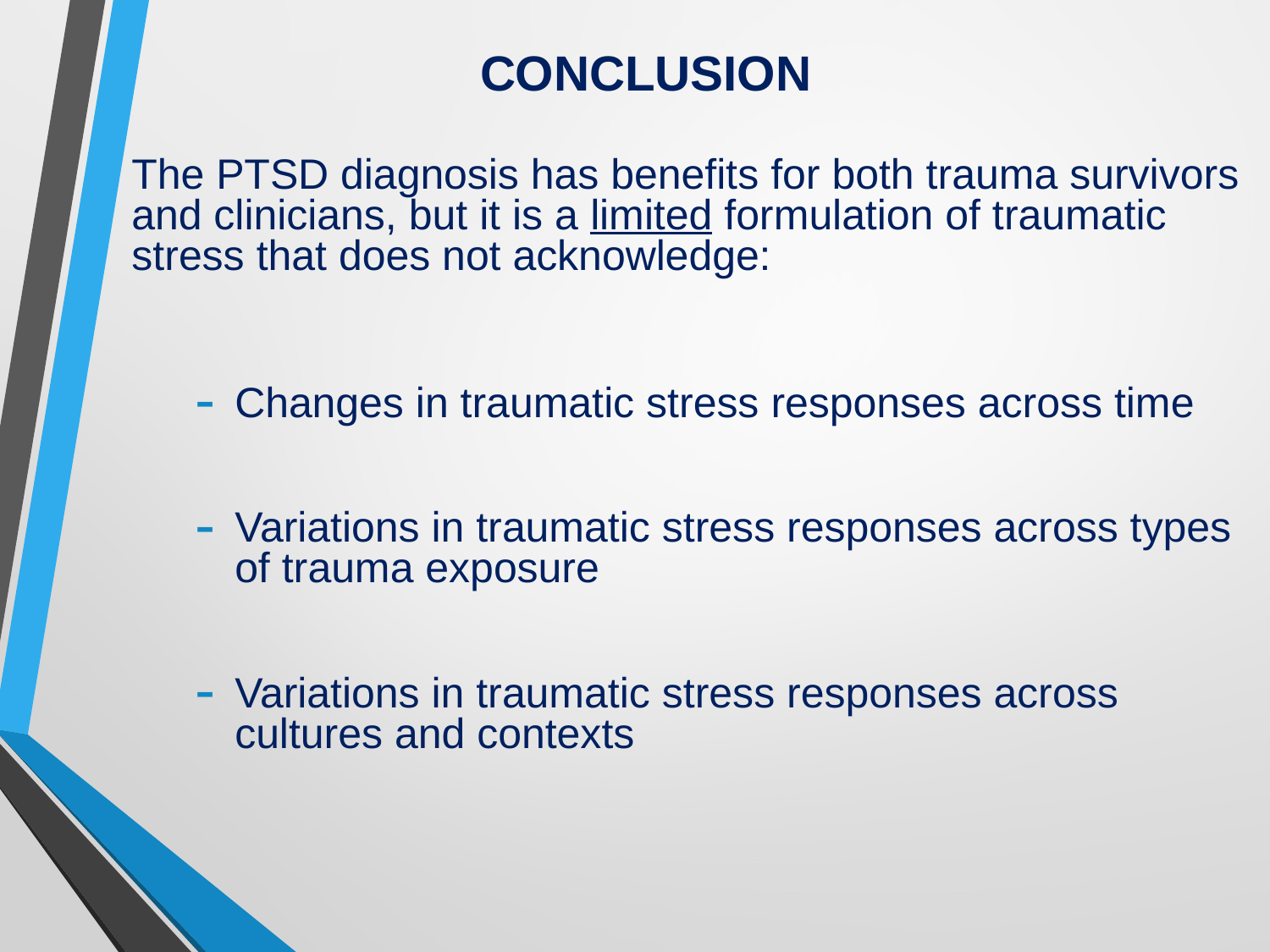

# CONCLUSION
The PTSD diagnosis has benefits for both trauma survivors and clinicians, but it is a limited formulation of traumatic stress that does not acknowledge:

Changes in traumatic stress responses across time

Variations in traumatic stress responses across types of trauma exposure

Variations in traumatic stress responses across cultures and contexts